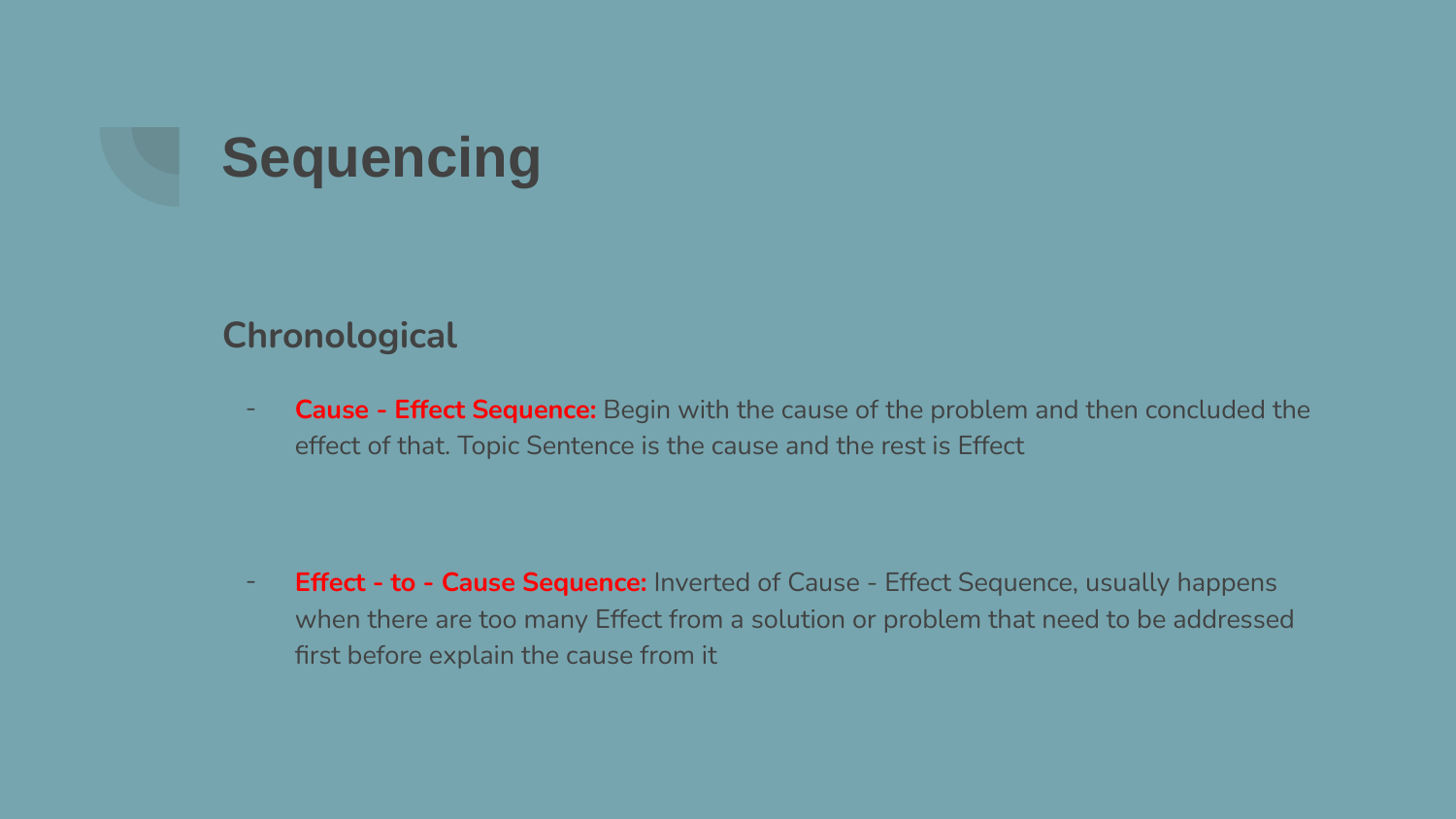

# Sequencing
						Chronological
Cause - Effect Sequence: Begin with the cause of the problem and then concluded the effect of that. Topic Sentence is the cause and the rest is Effect

Effect - to - Cause Sequence: Inverted of Cause - Effect Sequence, usually happens when there are too many Effect from a solution or problem that need to be addressed first before explain the cause from it